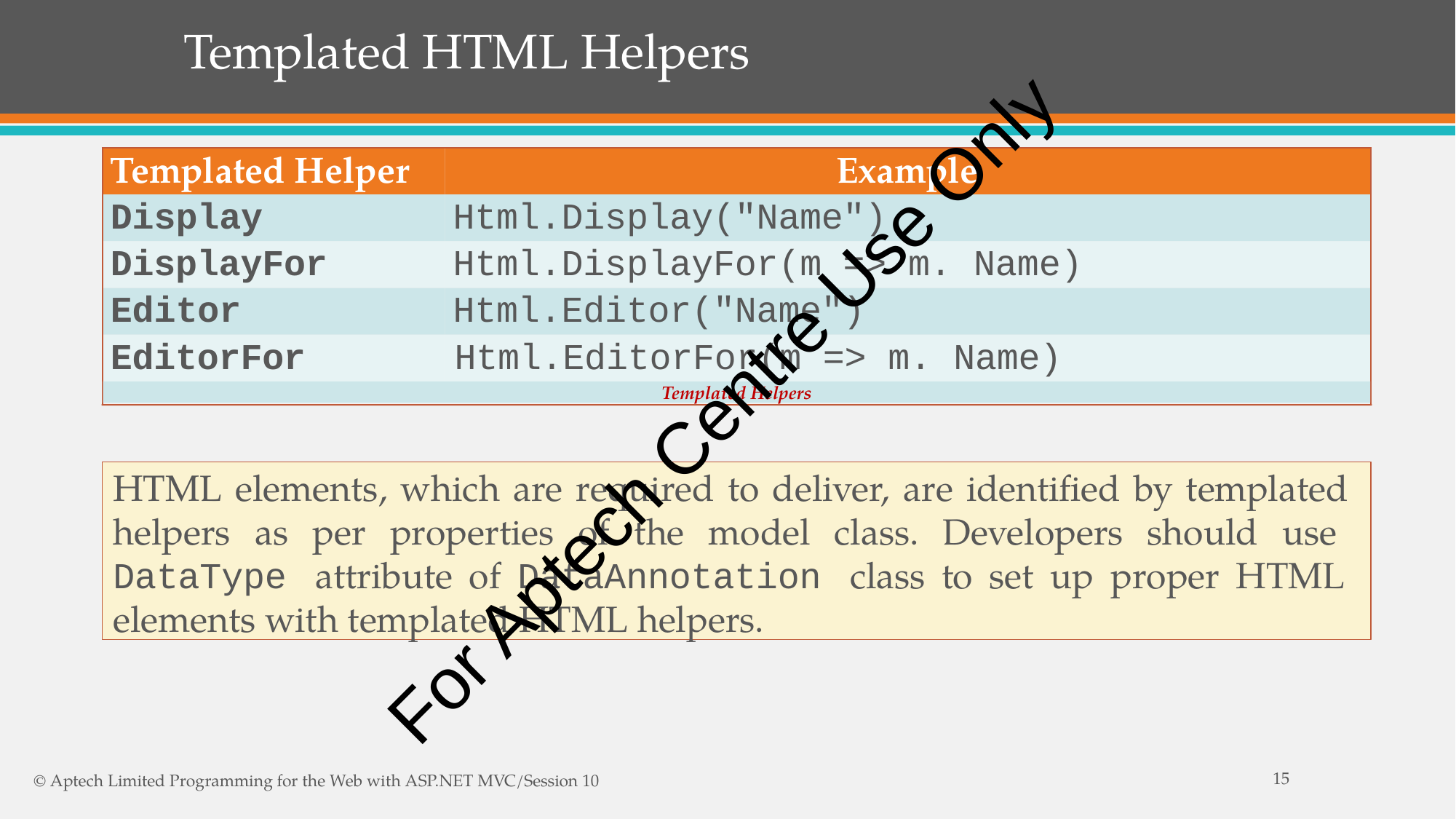

# Templated HTML Helpers
Templated Helper
Example

Display
Html.Display("Name")

DisplayFor
Html.DisplayFor(m => m. Name)

Editor
Html.Editor("Name")

EditorFor	Html.EditorFor(m => m. Name)

For Aptech Centre Use Only
Templated Helpers

HTML elements, which are required to deliver, are identified by templated  helpers as per properties of the model class. Developers should use  DataType attribute of DataAnnotation class to set up proper HTML  elements with templated HTML helpers.
15
© Aptech Limited Programming for the Web with ASP.NET MVC/Session 10